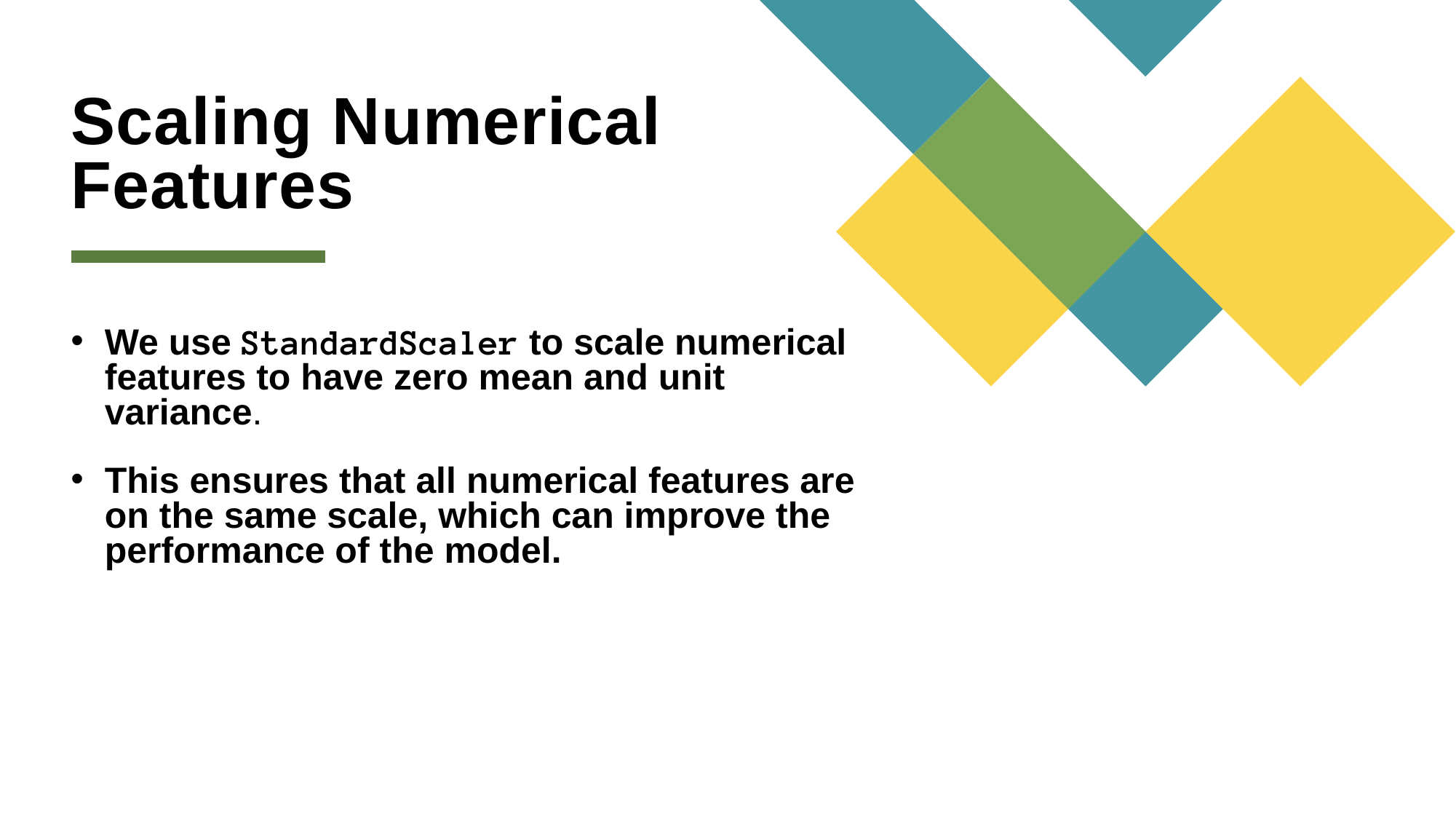

# Scaling Numerical Features
We use StandardScaler to scale numerical features to have zero mean and unit variance.
This ensures that all numerical features are on the same scale, which can improve the performance of the model.